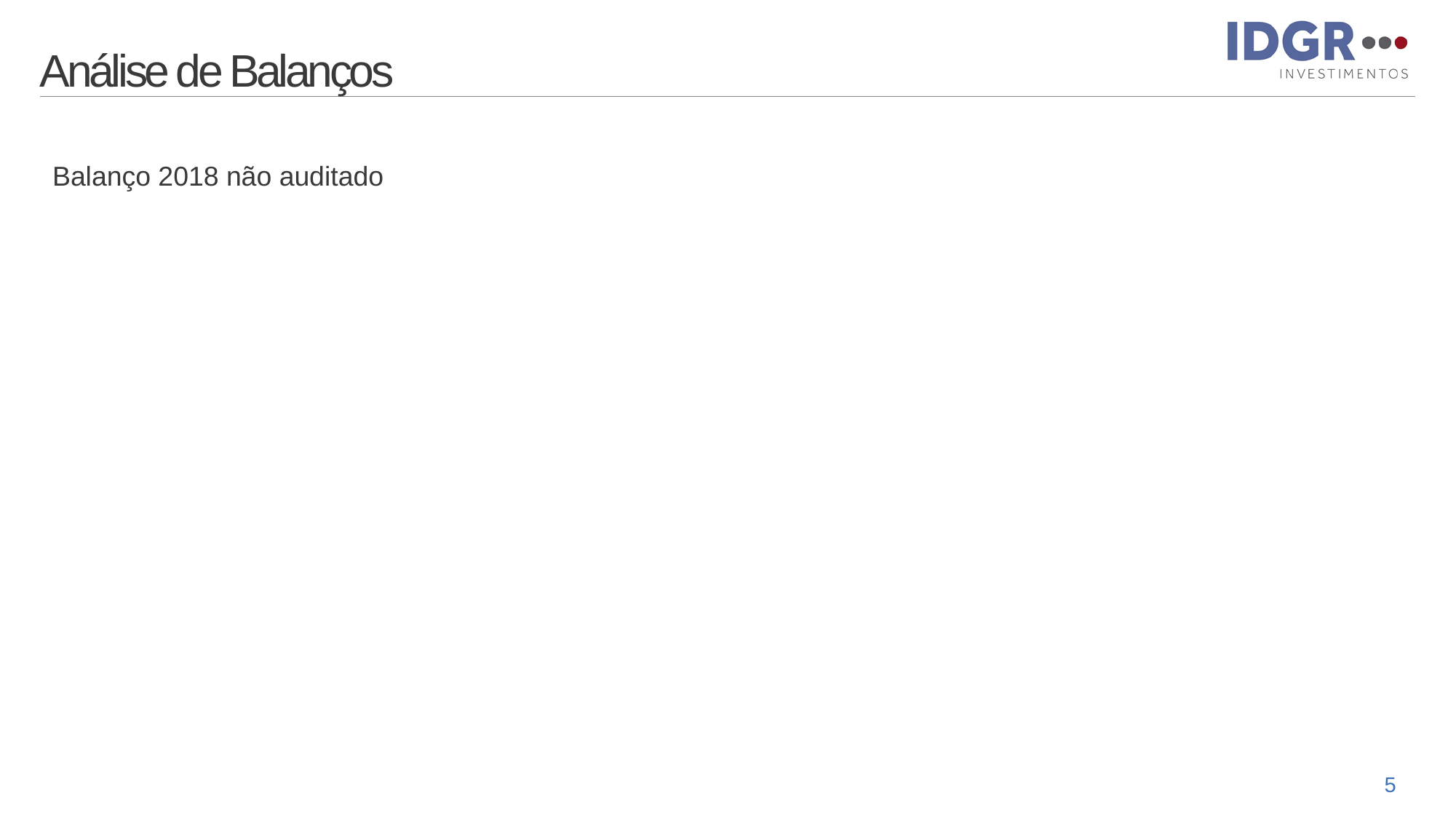

# Análise de Balanços

Balanço 2018 não auditado